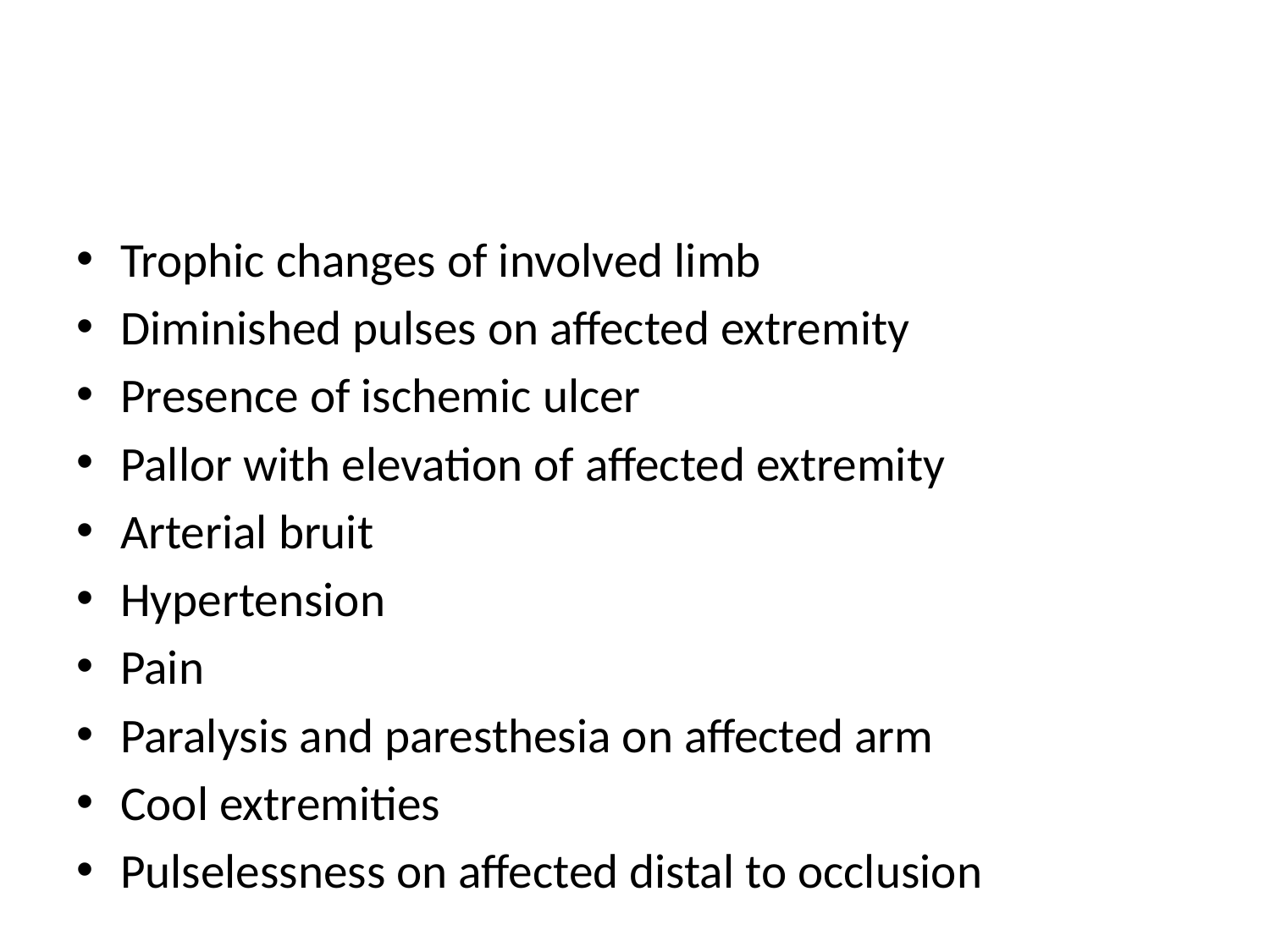

#
Trophic changes of involved limb
Diminished pulses on affected extremity
Presence of ischemic ulcer
Pallor with elevation of affected extremity
Arterial bruit
Hypertension
Pain
Paralysis and paresthesia on affected arm
Cool extremities
Pulselessness on affected distal to occlusion